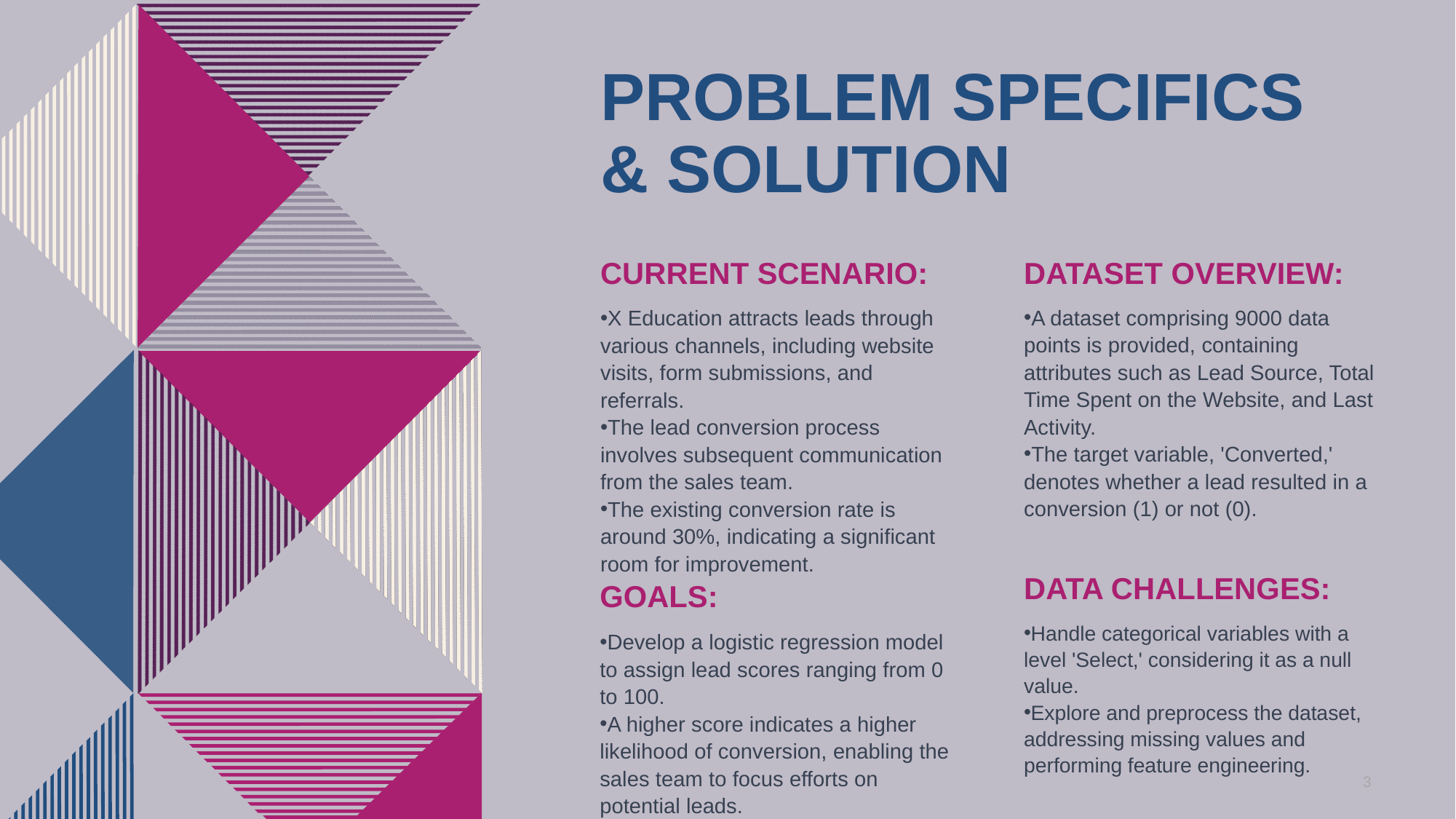

# PROBLEM Specifics & Solution
Current Scenario:
Dataset Overview:
A dataset comprising 9000 data points is provided, containing attributes such as Lead Source, Total Time Spent on the Website, and Last Activity.
The target variable, 'Converted,' denotes whether a lead resulted in a conversion (1) or not (0).
X Education attracts leads through various channels, including website visits, form submissions, and referrals.
The lead conversion process involves subsequent communication from the sales team.
The existing conversion rate is around 30%, indicating a significant room for improvement.
Data Challenges:
Goals:
Handle categorical variables with a level 'Select,' considering it as a null value.
Explore and preprocess the dataset, addressing missing values and performing feature engineering.
Develop a logistic regression model to assign lead scores ranging from 0 to 100.
A higher score indicates a higher likelihood of conversion, enabling the sales team to focus efforts on potential leads.
3